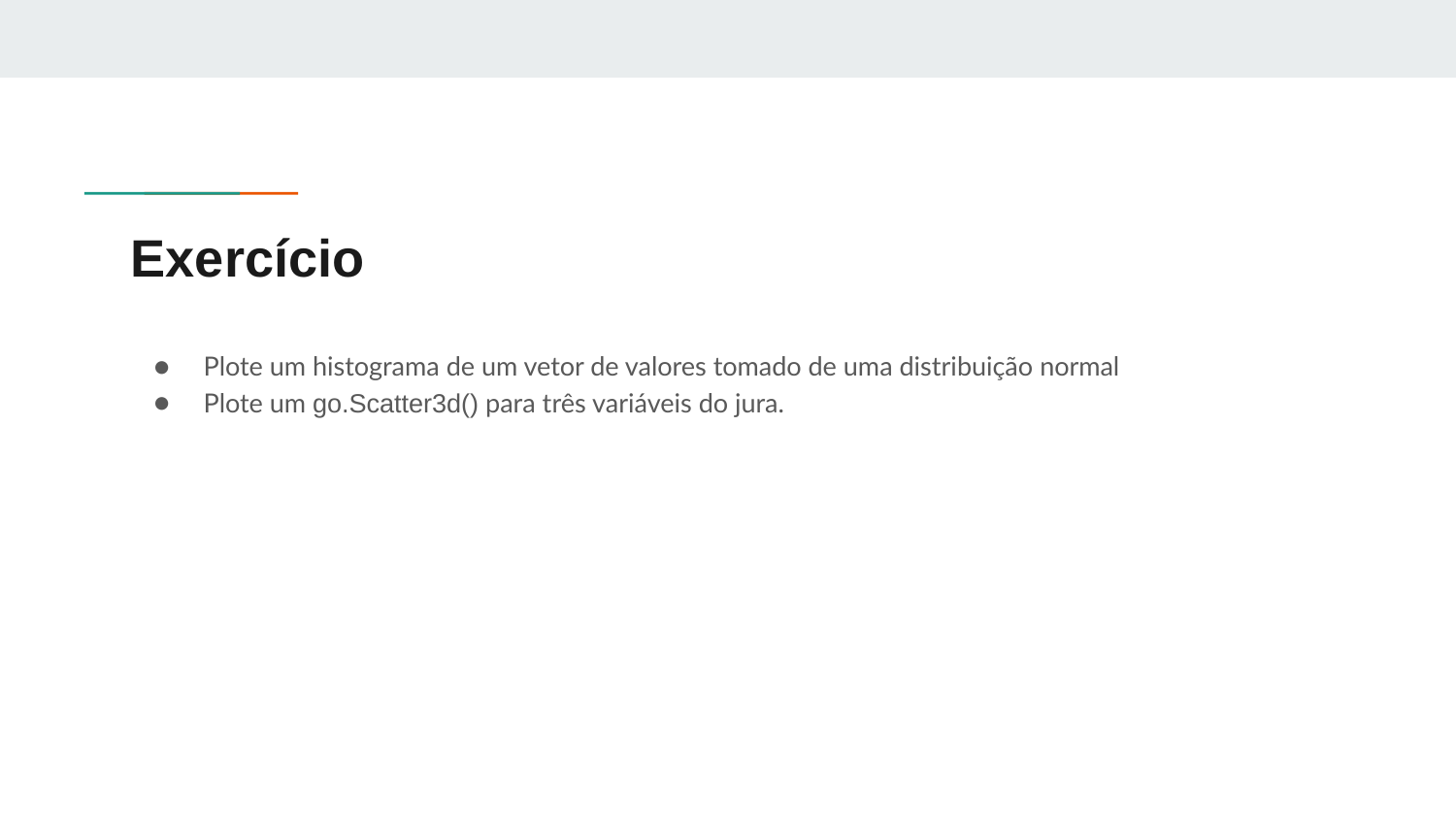

# Exercício
Plote um histograma de um vetor de valores tomado de uma distribuição normal
Plote um go.Scatter3d() para três variáveis do jura.